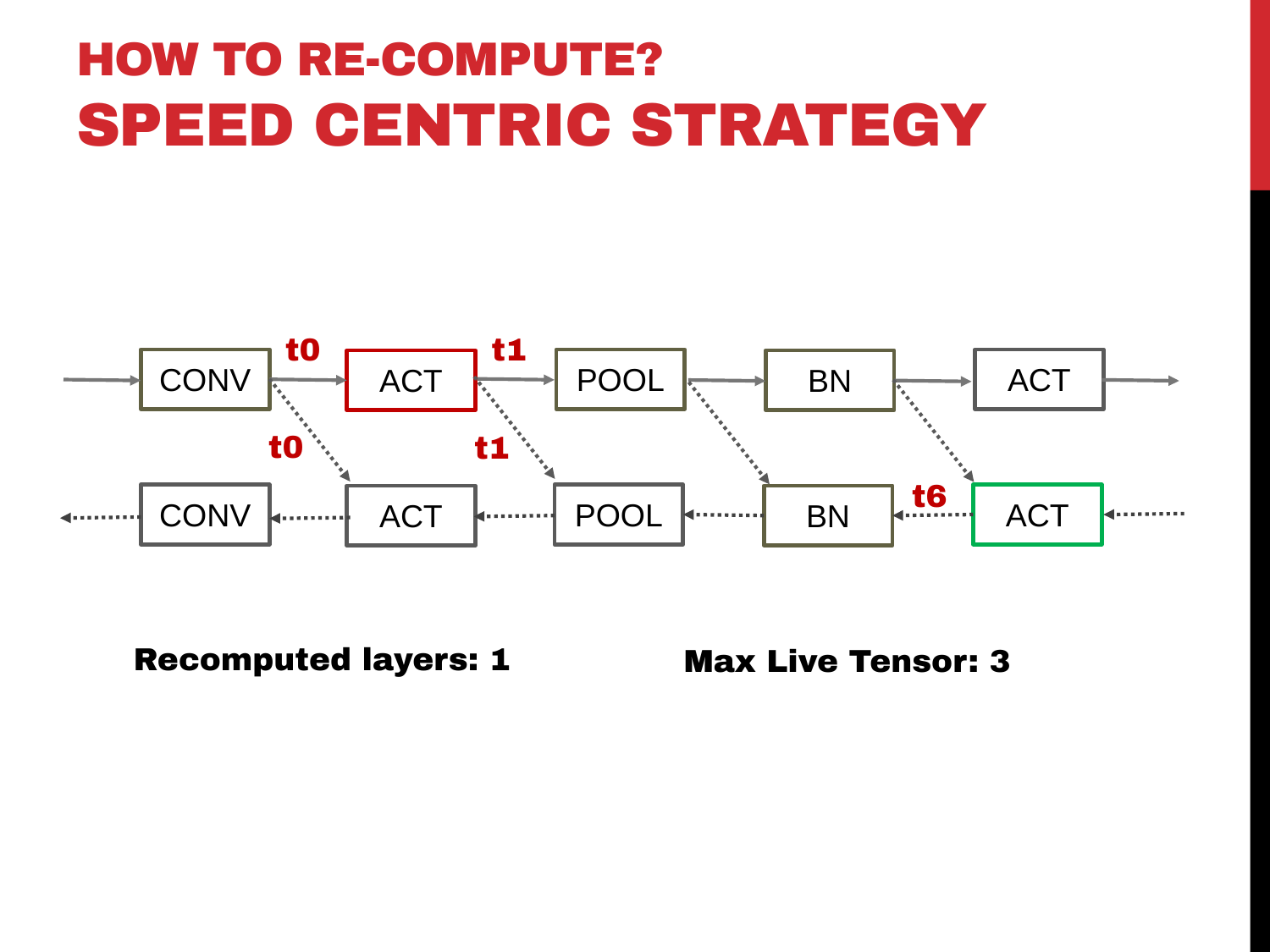

# How to re-compute? Speed centric strategy
t0
t1

CONV

POOL

ACT

ACT

BN
t0
t1
t6

POOL

ACT

CONV

BN

ACT
Recomputed layers: 1
Max Live Tensor: 3